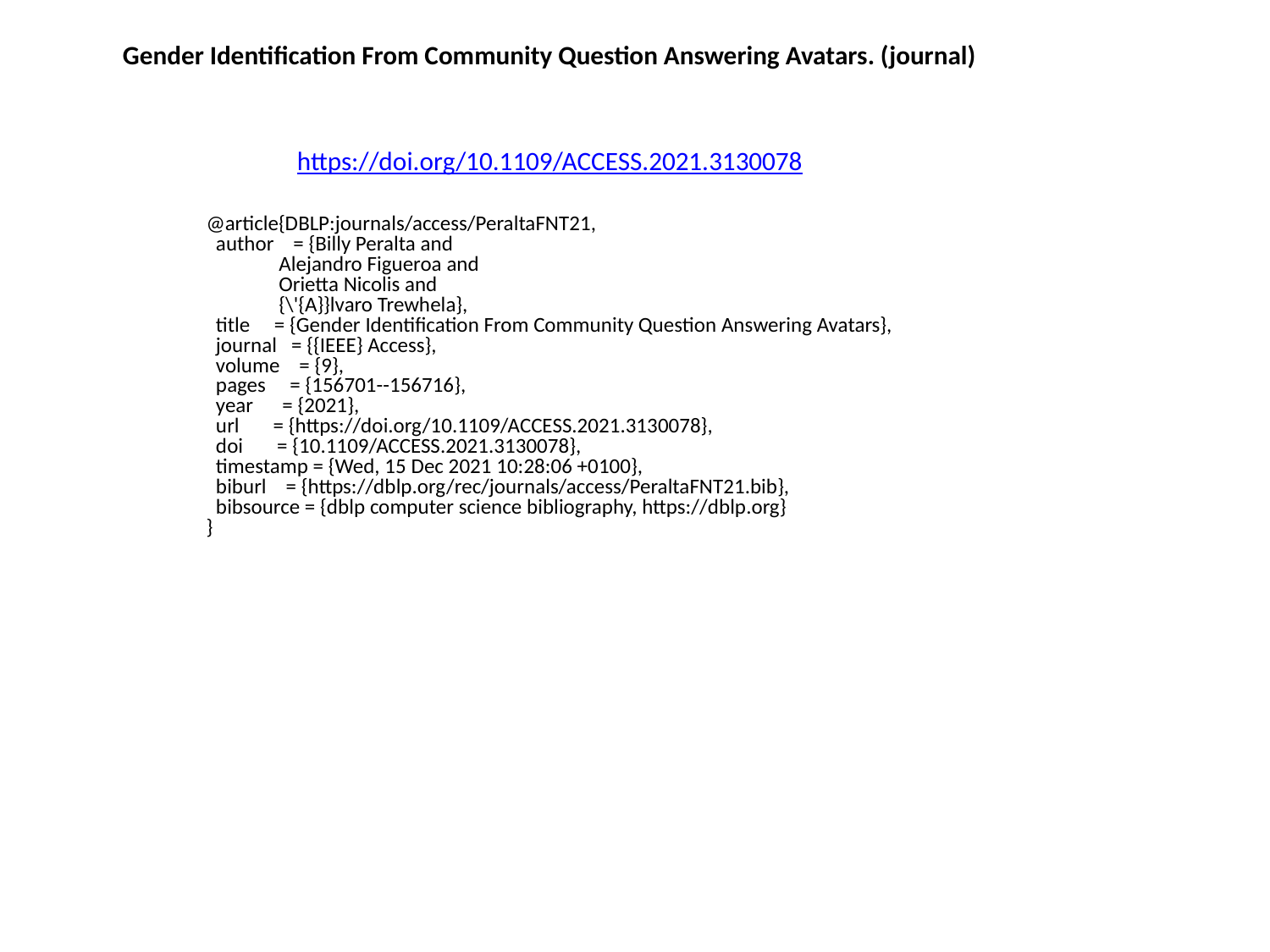

Gender Identification From Community Question Answering Avatars. (journal)

https://doi.org/10.1109/ACCESS.2021.3130078

@article{DBLP:journals/access/PeraltaFNT21,
  author    = {Billy Peralta and
               Alejandro Figueroa and
               Orietta Nicolis and
               {\'{A}}lvaro Trewhela},
  title     = {Gender Identification From Community Question Answering Avatars},
  journal   = {{IEEE} Access},
  volume    = {9},
  pages     = {156701--156716},
  year      = {2021},
  url       = {https://doi.org/10.1109/ACCESS.2021.3130078},
  doi       = {10.1109/ACCESS.2021.3130078},
  timestamp = {Wed, 15 Dec 2021 10:28:06 +0100},
  biburl    = {https://dblp.org/rec/journals/access/PeraltaFNT21.bib},
  bibsource = {dblp computer science bibliography, https://dblp.org}
}